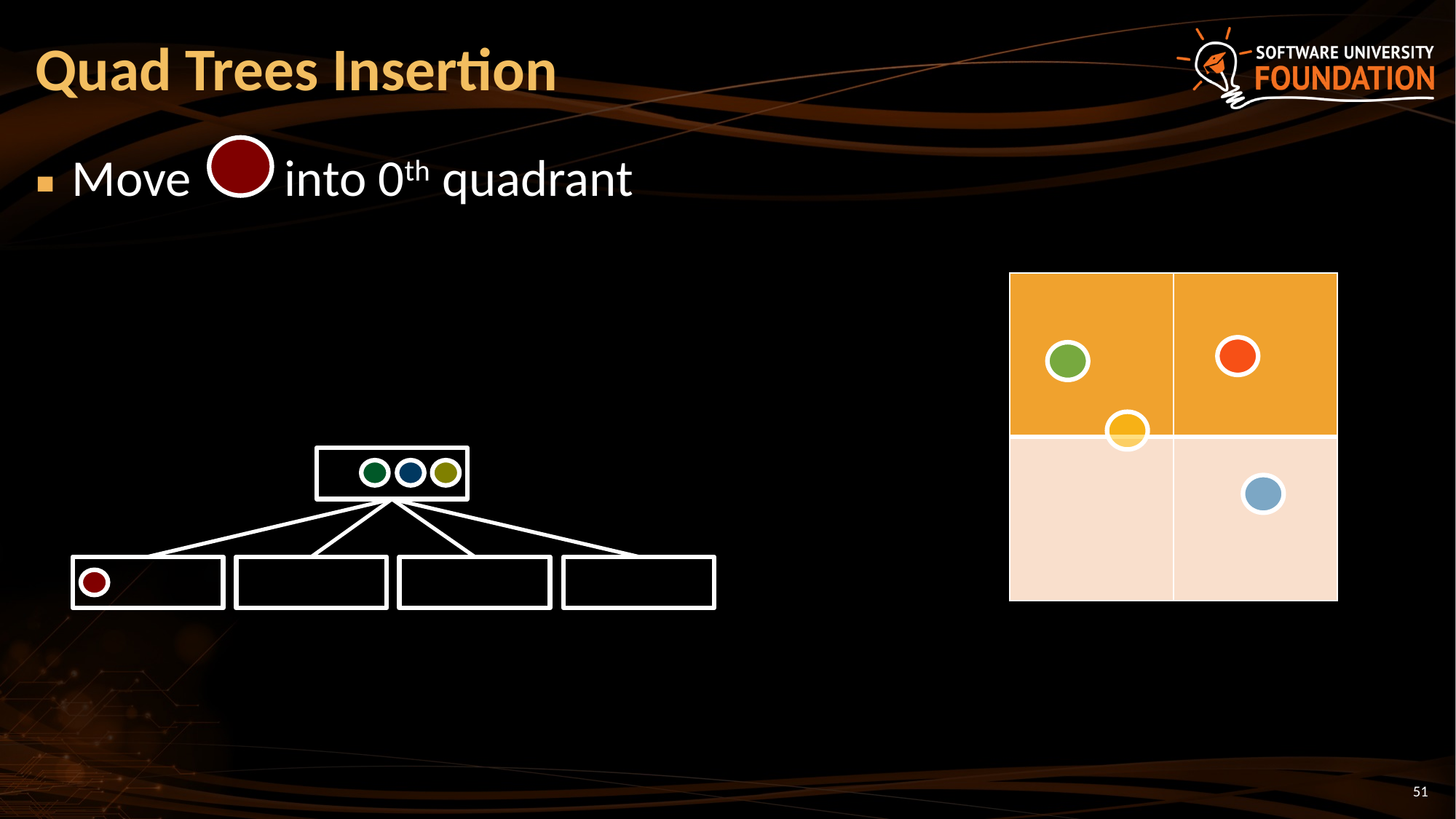

# Quad Trees Insertion
Move        into 0th quadrant

|  |  |
| --- | --- |
|  |  |

51